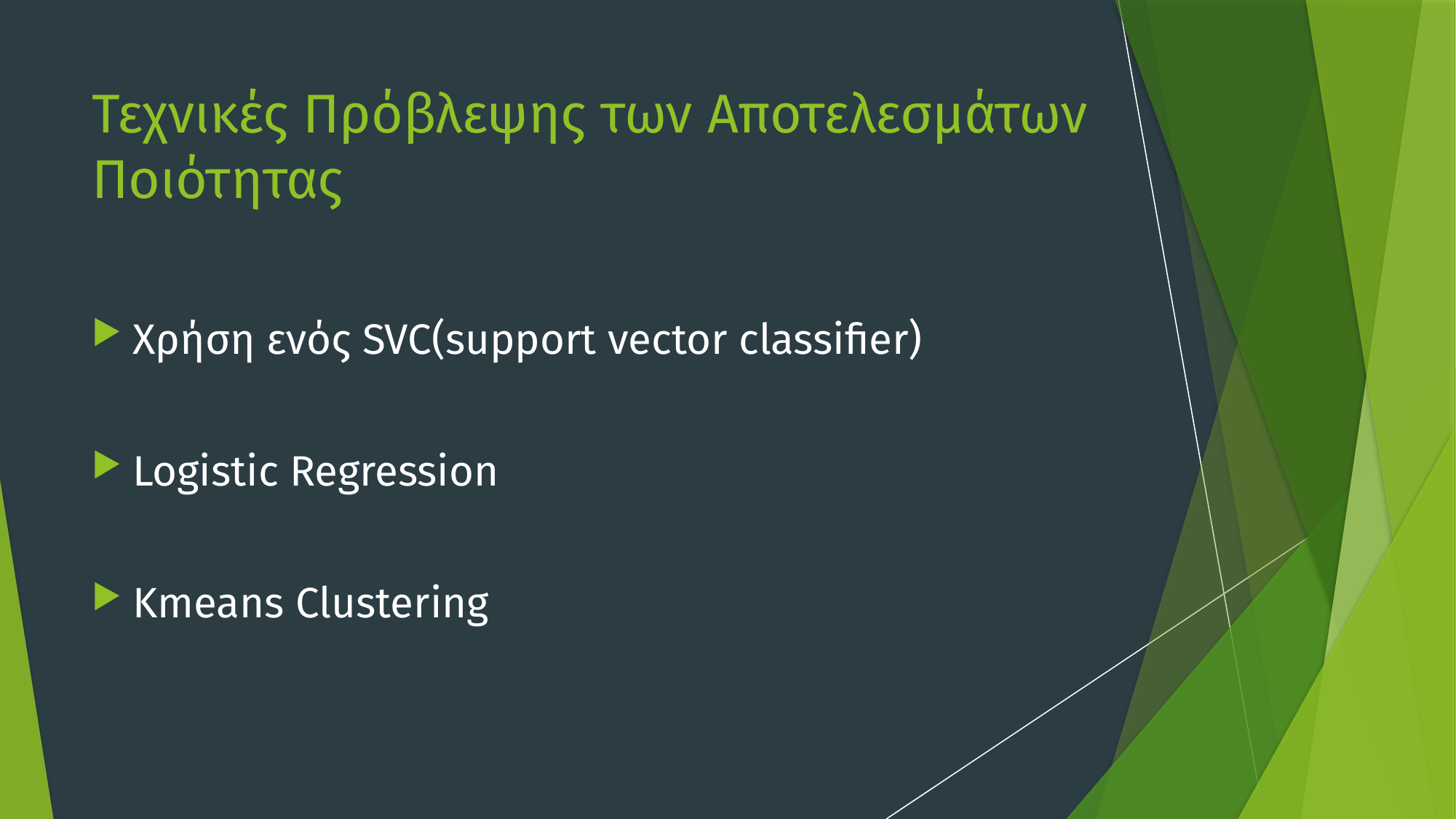

# Τεχνικές Πρόβλεψης των Αποτελεσμάτων Ποιότητας

Χρήση ενός SVC(support vector classifier)

Logistic Regression

Kmeans Clustering